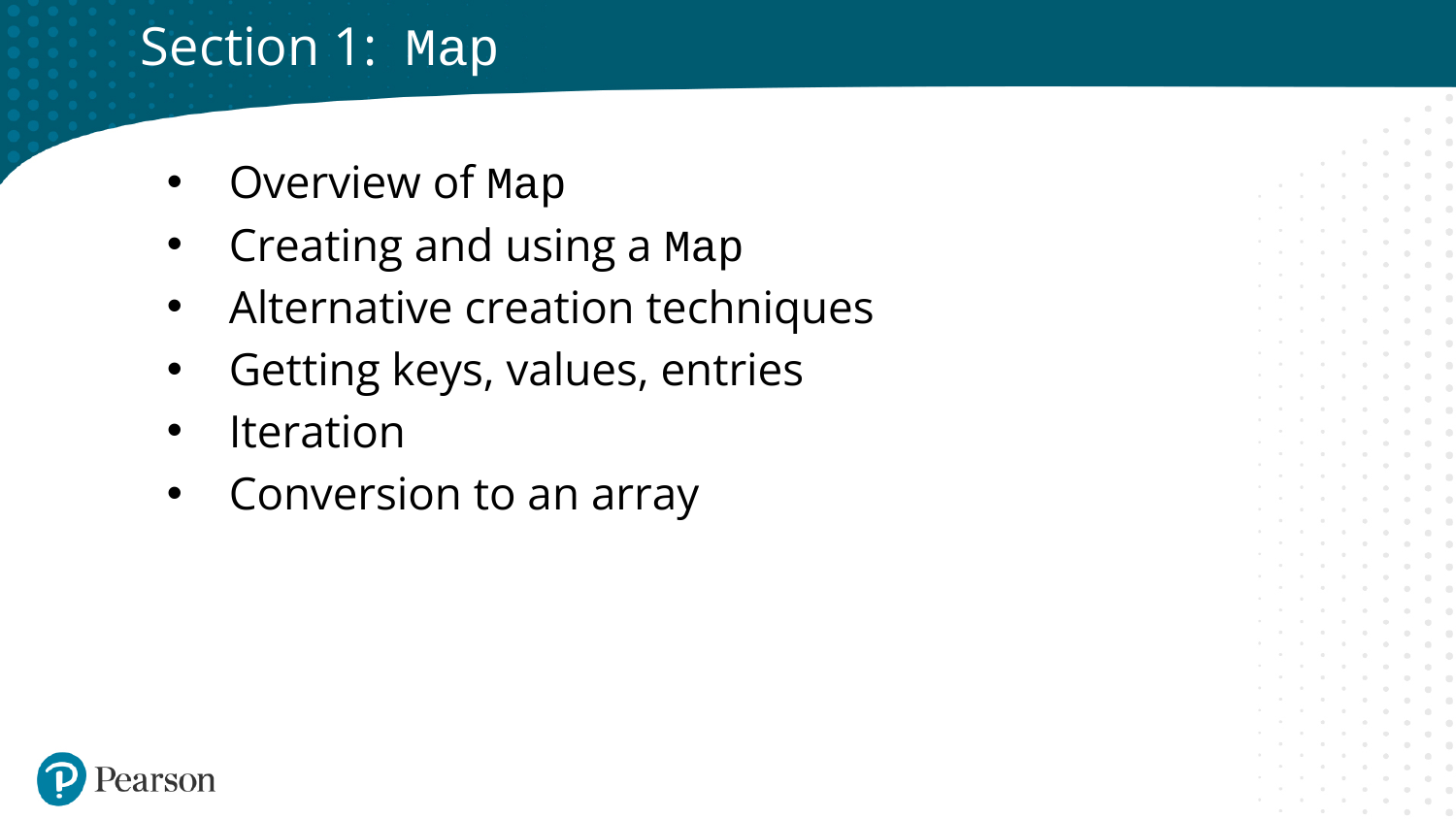

# Section 1:  Map
Overview of Map
Creating and using a Map
Alternative creation techniques
Getting keys, values, entries
Iteration
Conversion to an array